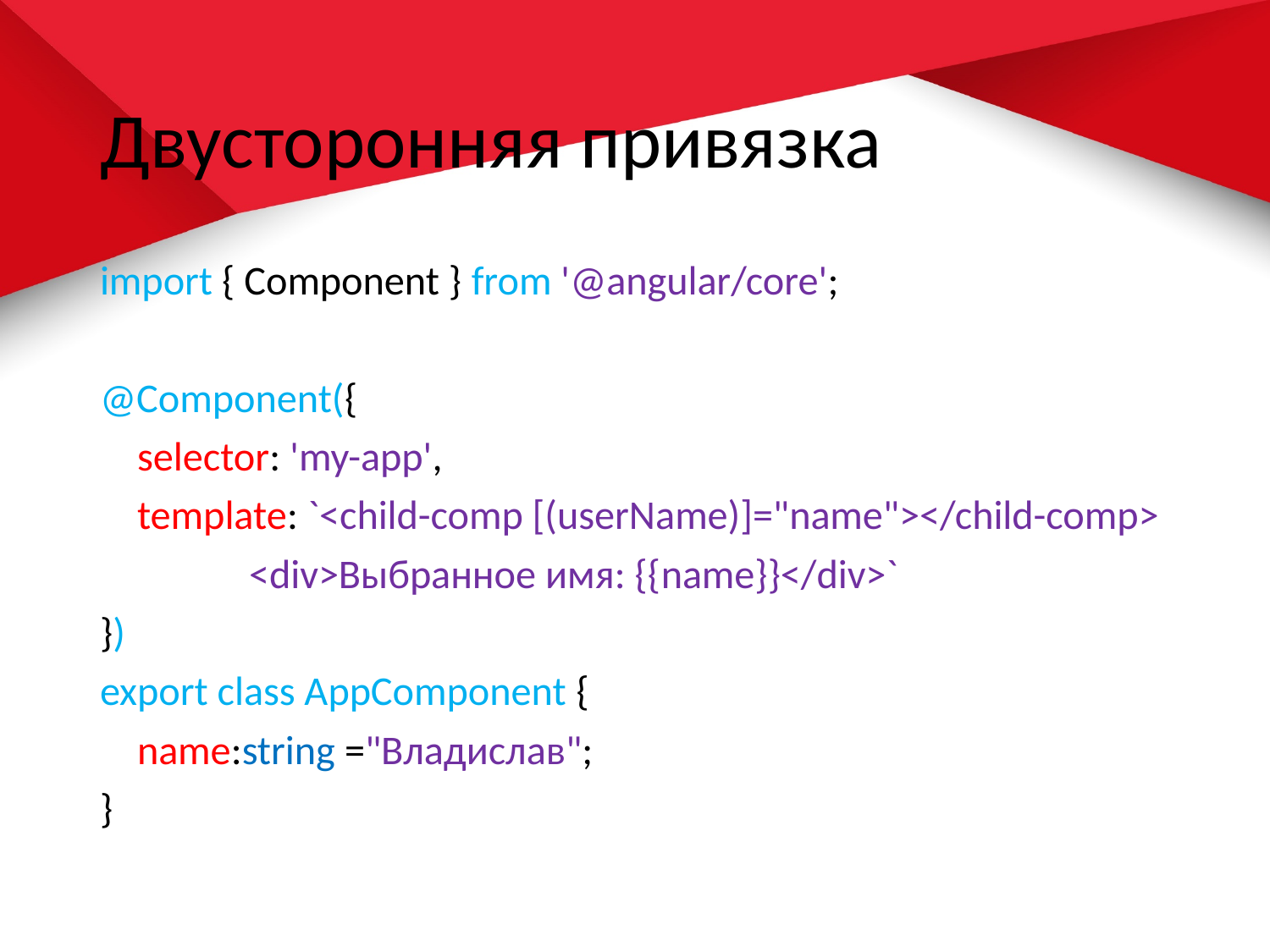

# Двусторонняя привязка
import { Component } from '@angular/core';

@Component({
    selector: 'my-app',
    template: `<child-comp [(userName)]="name"></child-comp>
                <div>Выбранное имя: {{name}}</div>`
})
export class AppComponent {
    name:string ="Владислав";
}